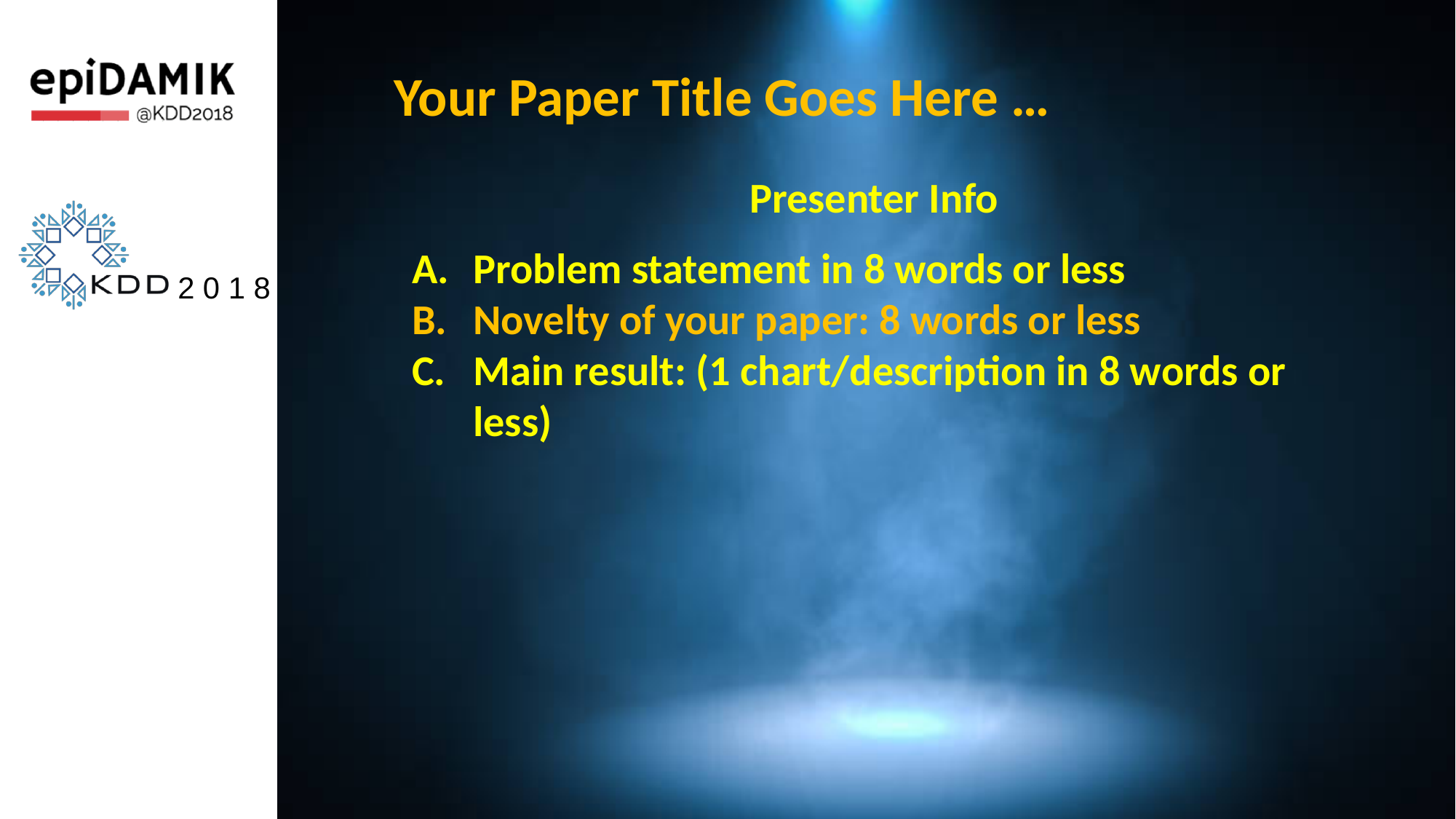

Your Paper Title Goes Here …
Presenter Info
Problem statement in 8 words or less
Novelty of your paper: 8 words or less
Main result: (1 chart/description in 8 words or less)